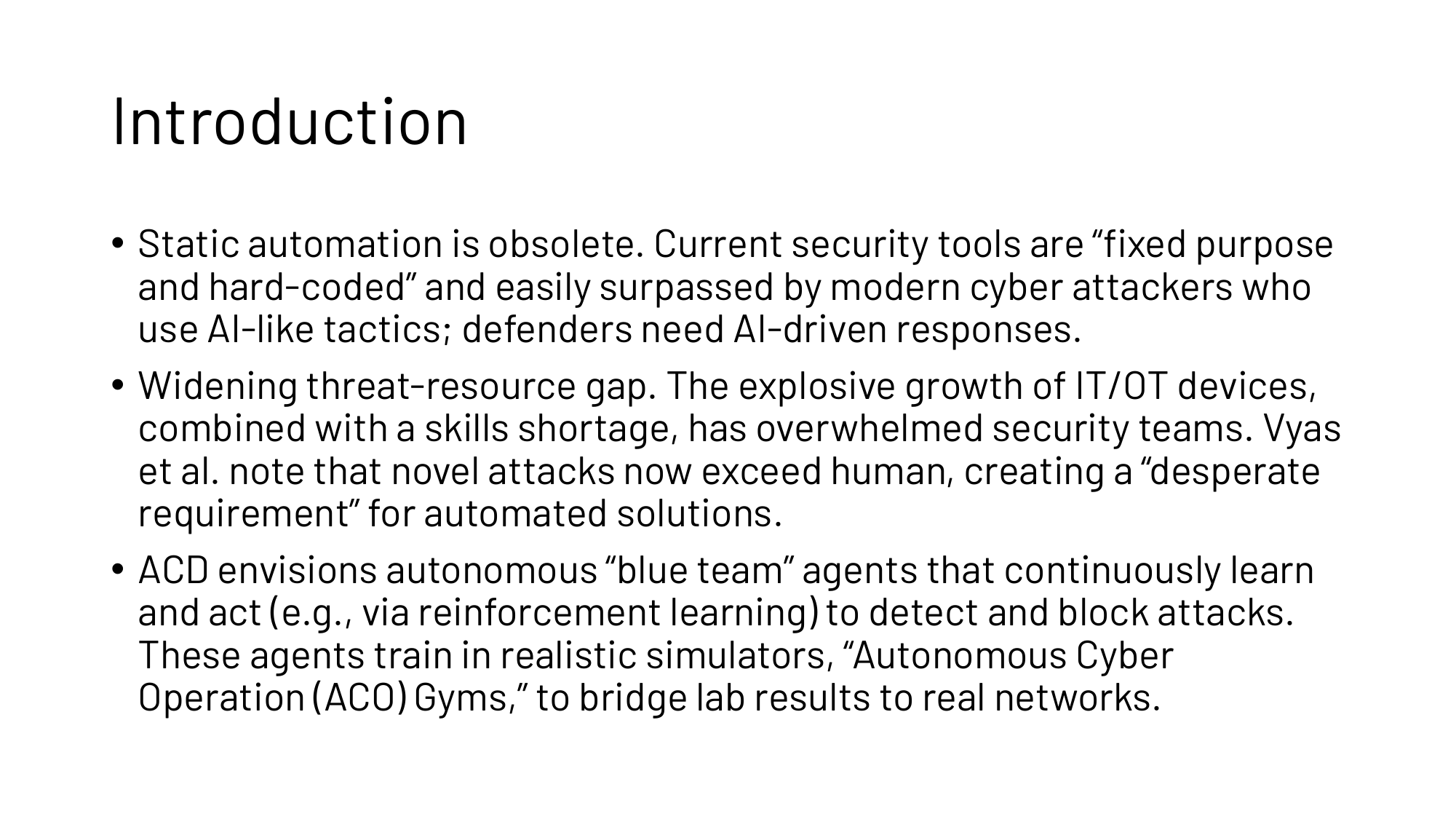

# Introduction
Static automation is obsolete. Current security tools are “fixed purpose and hard-coded” and easily surpassed by modern cyber attackers who use AI-like tactics; defenders need AI-driven responses.
Widening threat-resource gap. The explosive growth of IT/OT devices, combined with a skills shortage, has overwhelmed security teams. Vyas et al. note that novel attacks now exceed human, creating a “desperate requirement” for automated solutions.
ACD envisions autonomous “blue team” agents that continuously learn and act (e.g., via reinforcement learning) to detect and block attacks. These agents train in realistic simulators, “Autonomous Cyber Operation (ACO) Gyms,” to bridge lab results to real networks.